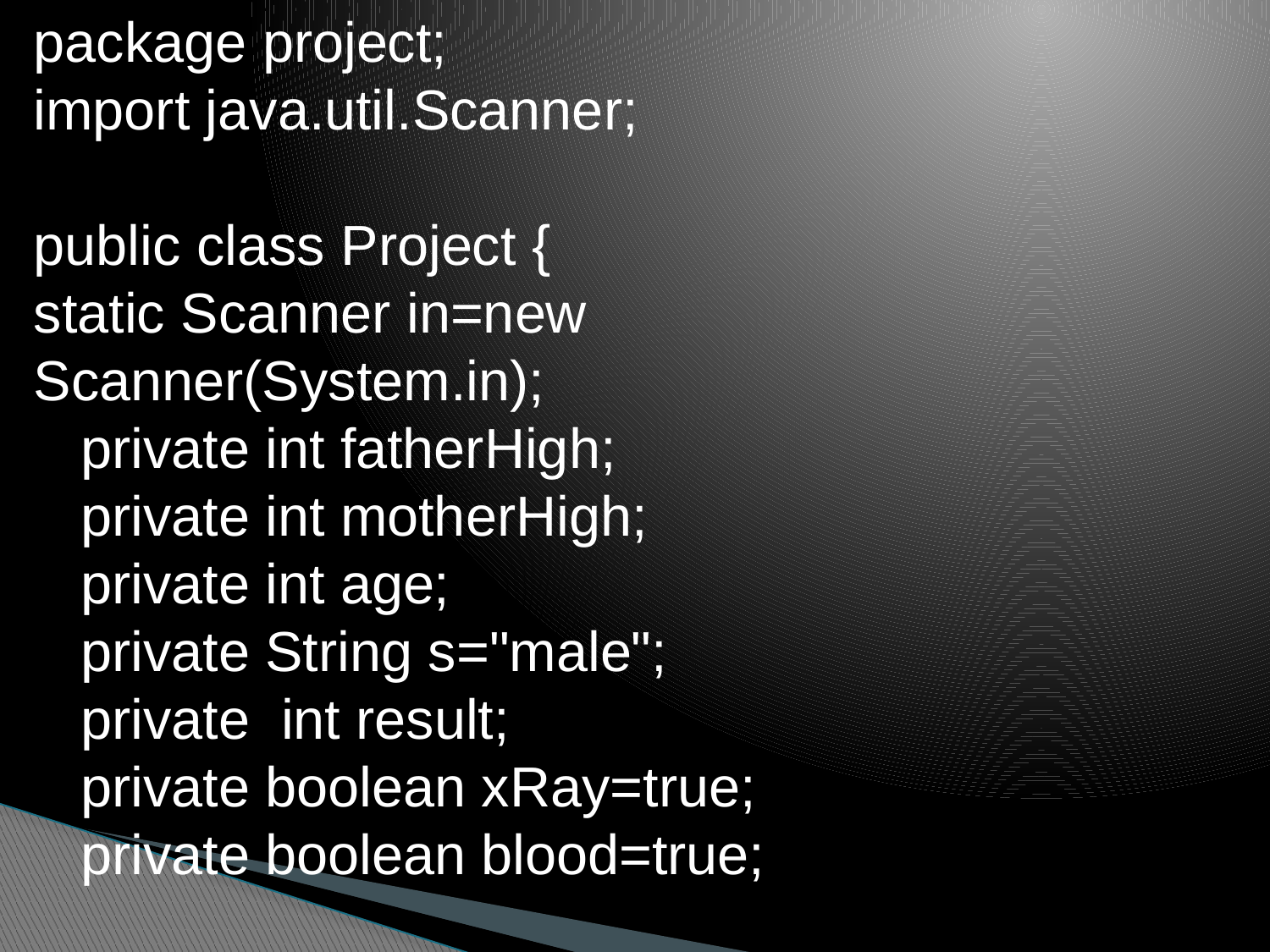

package project;
import java.util.Scanner;

public class Project {
static Scanner in=new Scanner(System.in);
   private int fatherHigh;
   private int motherHigh;
   private int age;
   private String s="male";
   private  int result;
   private boolean xRay=true;
   private boolean blood=true;
#